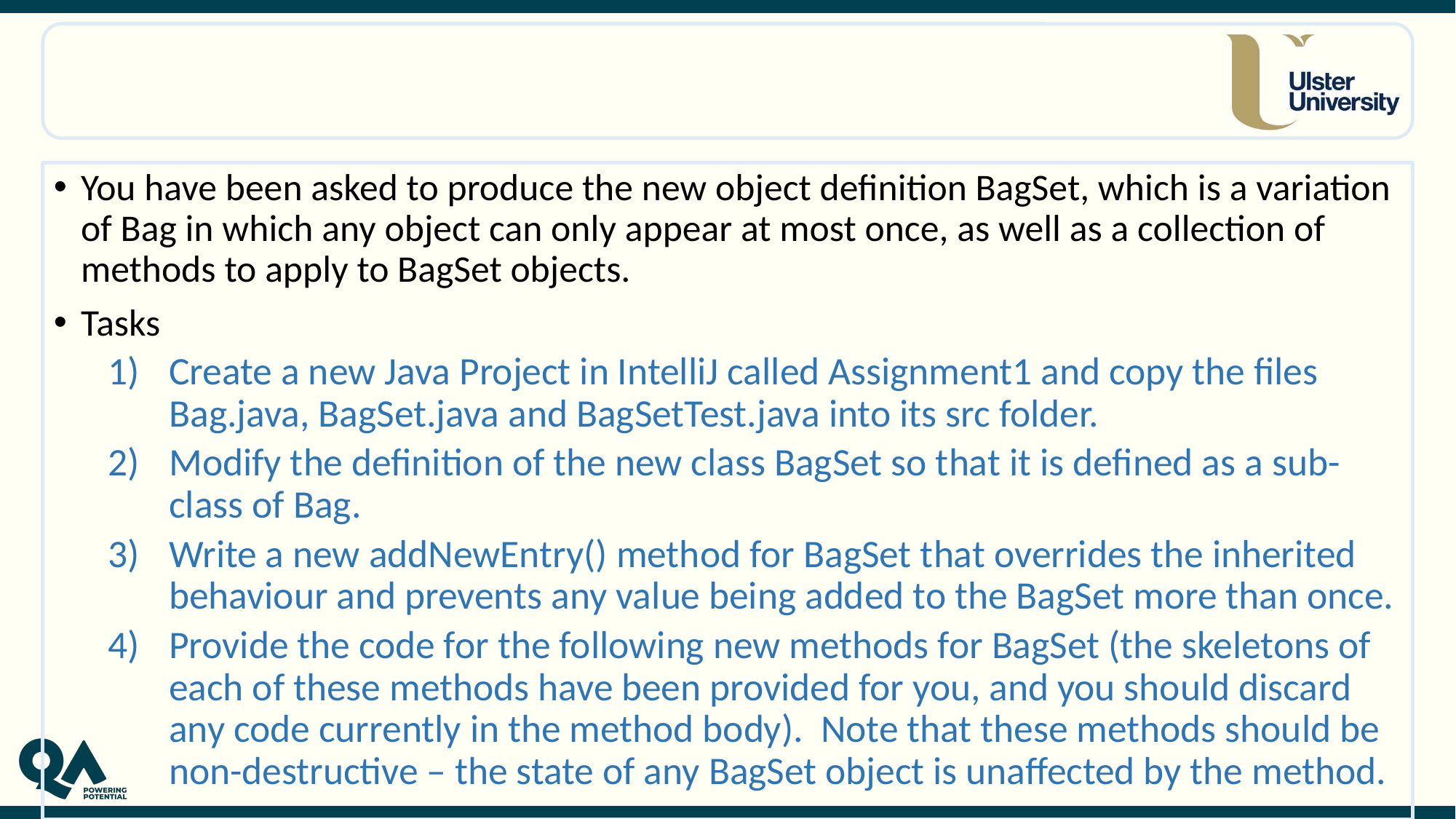

#
You have been asked to produce the new object definition BagSet, which is a variation of Bag in which any object can only appear at most once, as well as a collection of methods to apply to BagSet objects.
Tasks
Create a new Java Project in IntelliJ called Assignment1 and copy the files Bag.java, BagSet.java and BagSetTest.java into its src folder.
Modify the definition of the new class BagSet so that it is defined as a sub-class of Bag.
Write a new addNewEntry() method for BagSet that overrides the inherited behaviour and prevents any value being added to the BagSet more than once.
Provide the code for the following new methods for BagSet (the skeletons of each of these methods have been provided for you, and you should discard any code currently in the method body).  Note that these methods should be non-destructive – the state of any BagSet object is unaffected by the method.